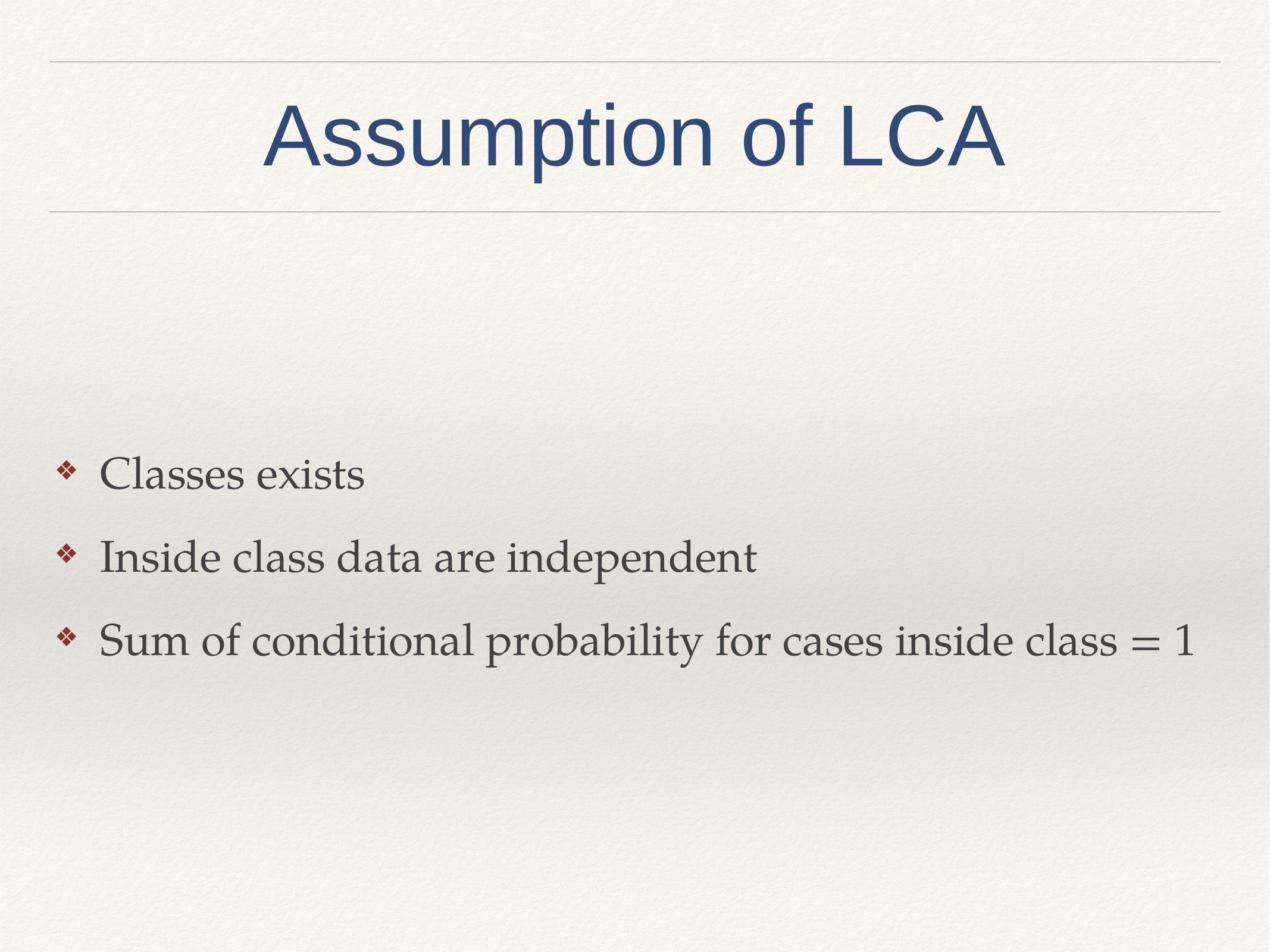

# Assumption of LCA
Classes exists
Inside class data are independent
Sum of conditional probability for cases inside class = 1